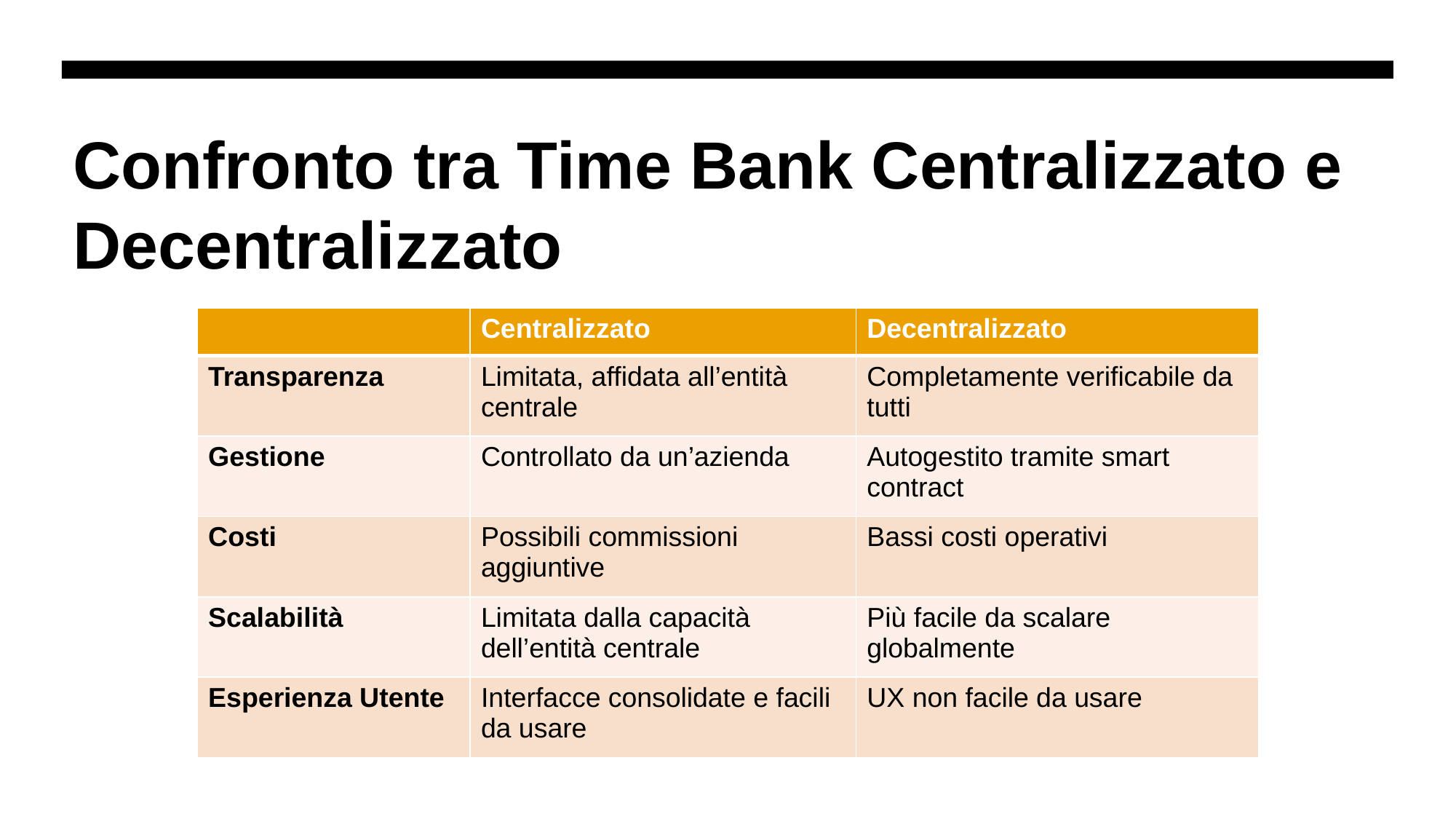

# Confronto tra Time Bank Centralizzato e Decentralizzato
|  | Centralizzato | Decentralizzato |
| --- | --- | --- |
| Transparenza | Limitata, affidata all’entità centrale | Completamente verificabile da tutti |
| Gestione | Controllato da un’azienda | Autogestito tramite smart contract |
| Costi | Possibili commissioni aggiuntive | Bassi costi operativi |
| Scalabilità | Limitata dalla capacità dell’entità centrale | Più facile da scalare globalmente |
| Esperienza Utente | Interfacce consolidate e facili da usare | UX non facile da usare |